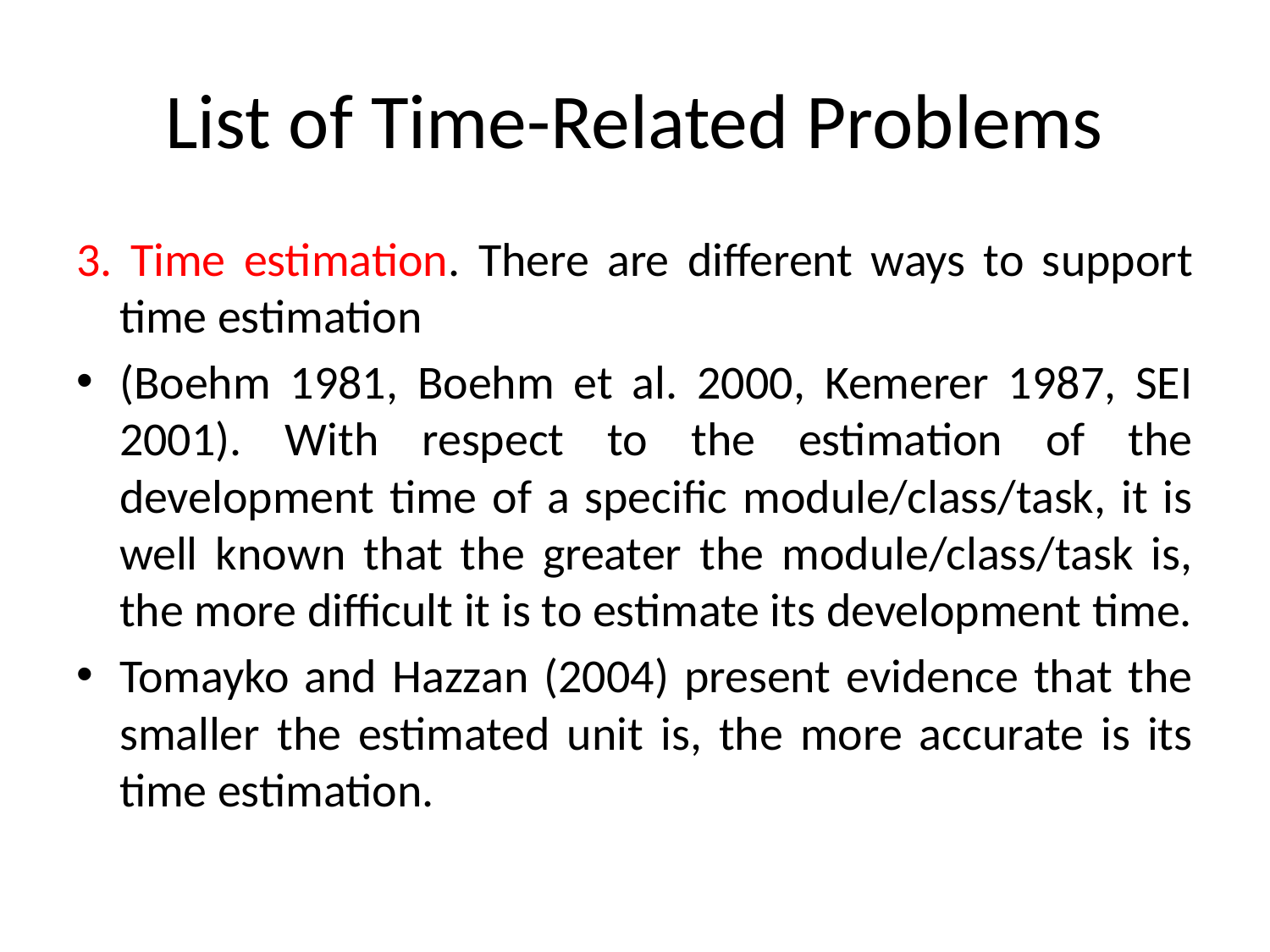

# List of Time-Related Problems
3. Time estimation. There are different ways to support time estimation
(Boehm 1981, Boehm et al. 2000, Kemerer 1987, SEI 2001). With respect to the estimation of the development time of a specific module/class/task, it is well known that the greater the module/class/task is, the more difficult it is to estimate its development time.
Tomayko and Hazzan (2004) present evidence that the smaller the estimated unit is, the more accurate is its time estimation.